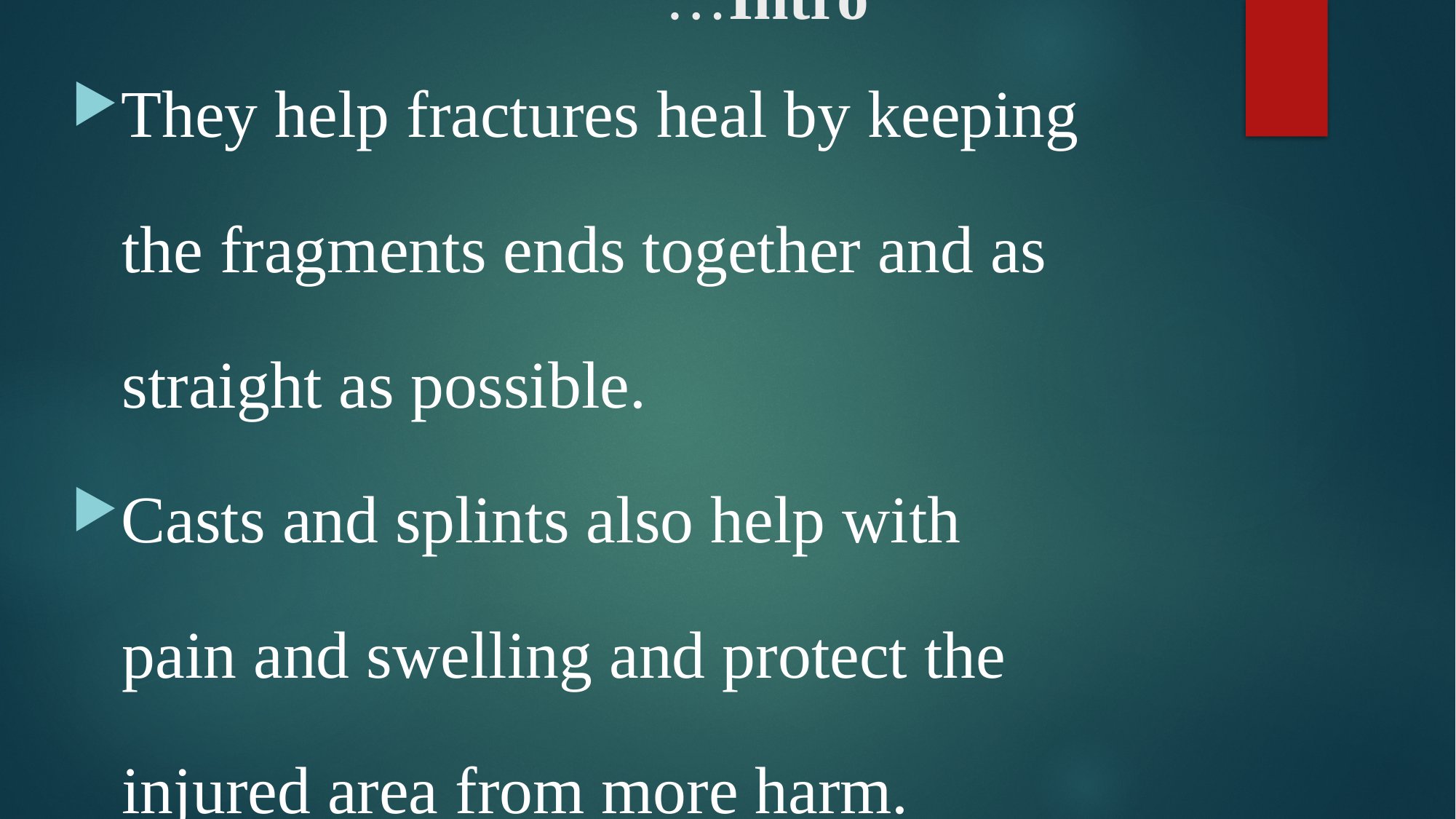

# …Intro
They help fractures heal by keeping
   the fragments ends together and as
   straight as possible.
Casts and splints also help with
   pain and swelling and protect the
   injured area from more harm.